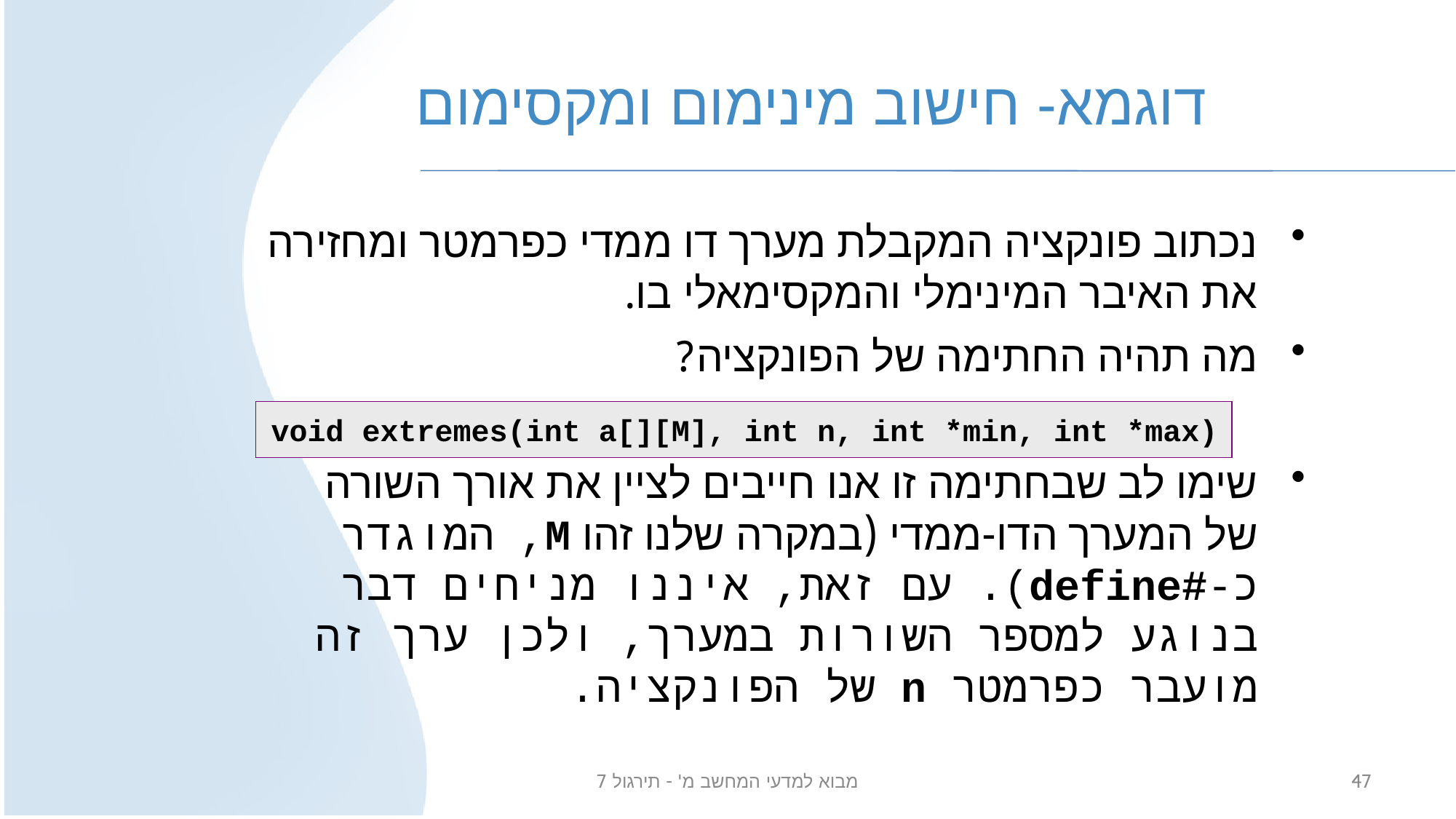

# דוגמא- חישוב מינימום ומקסימום
נכתוב פונקציה המקבלת מערך דו ממדי כפרמטר ומחזירה את האיבר המינימלי והמקסימאלי בו.
מה תהיה החתימה של הפונקציה?

שימו לב שבחתימה זו אנו חייבים לציין את אורך השורה של המערך הדו-ממדי (במקרה שלנו זהו M, המוגדר כ-#define). עם זאת, איננו מניחים דבר בנוגע למספר השורות במערך, ולכן ערך זה מועבר כפרמטר n של הפונקציה.

void extremes(int a[][M], int n, int *min, int *max)
מבוא למדעי המחשב מ' - תירגול 7
47